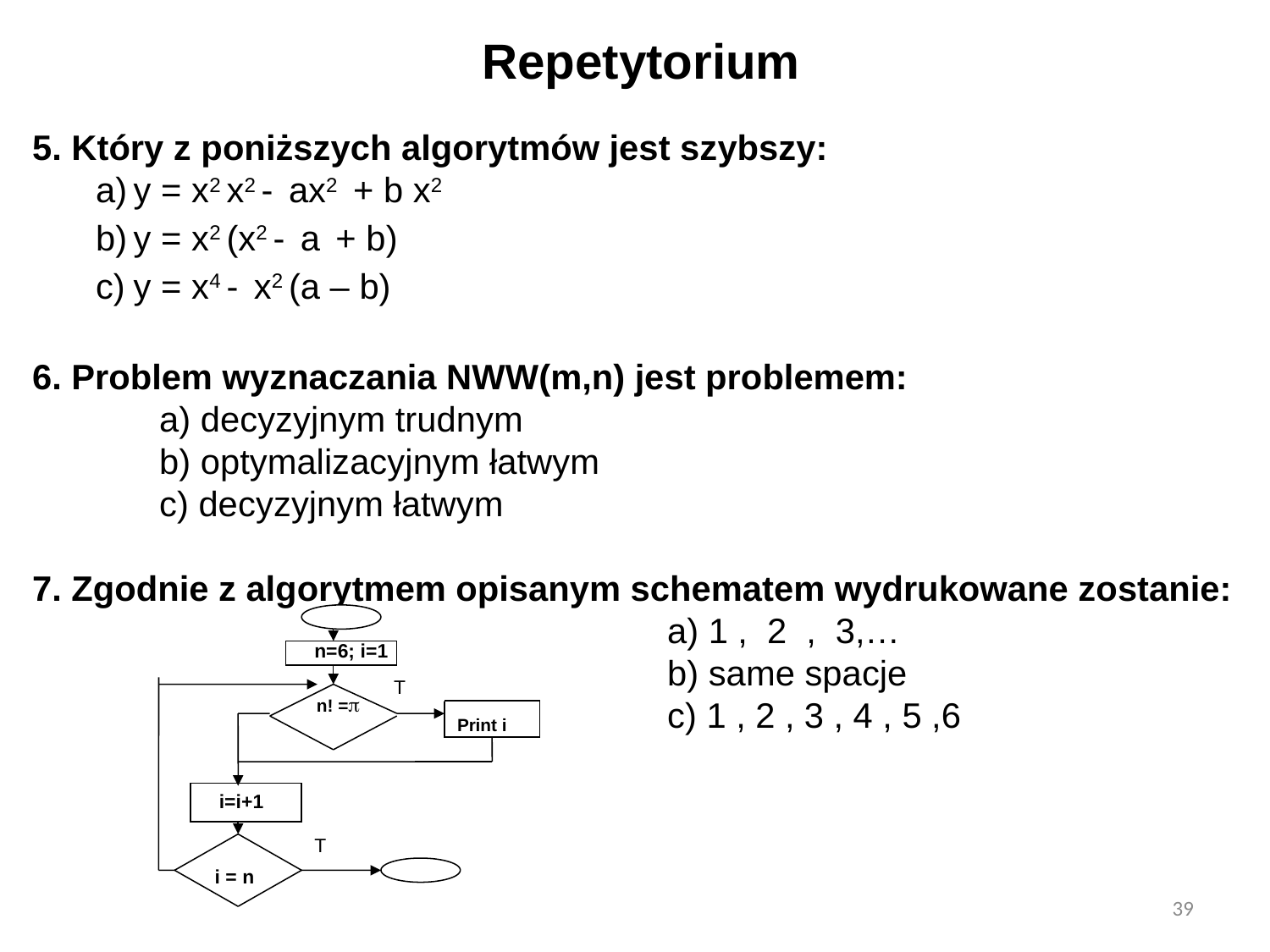

# Repetytorium
5. Który z poniższych algorytmów jest szybszy:
y = x2­ x2 -  ax2  + b x2
y = x2­ (x2 -  a  + b)
y = x4 -  x2 (a – b)

6. Problem wyznaczania NWW(m,n) jest problemem:
	a) decyzyjnym trudnym
	b) optymalizacyjnym łatwym
	c) decyzyjnym łatwym

7. Zgodnie z algorytmem opisanym schematem wydrukowane zostanie:
					a) 1 ,  2  ,  3,…
					b) same spacje
					c) 1 , 2 , 3 , 4 , 5 ,6

n=6; i=1

T

       n! =π

Print i

i=i+1

T

     i = n

39